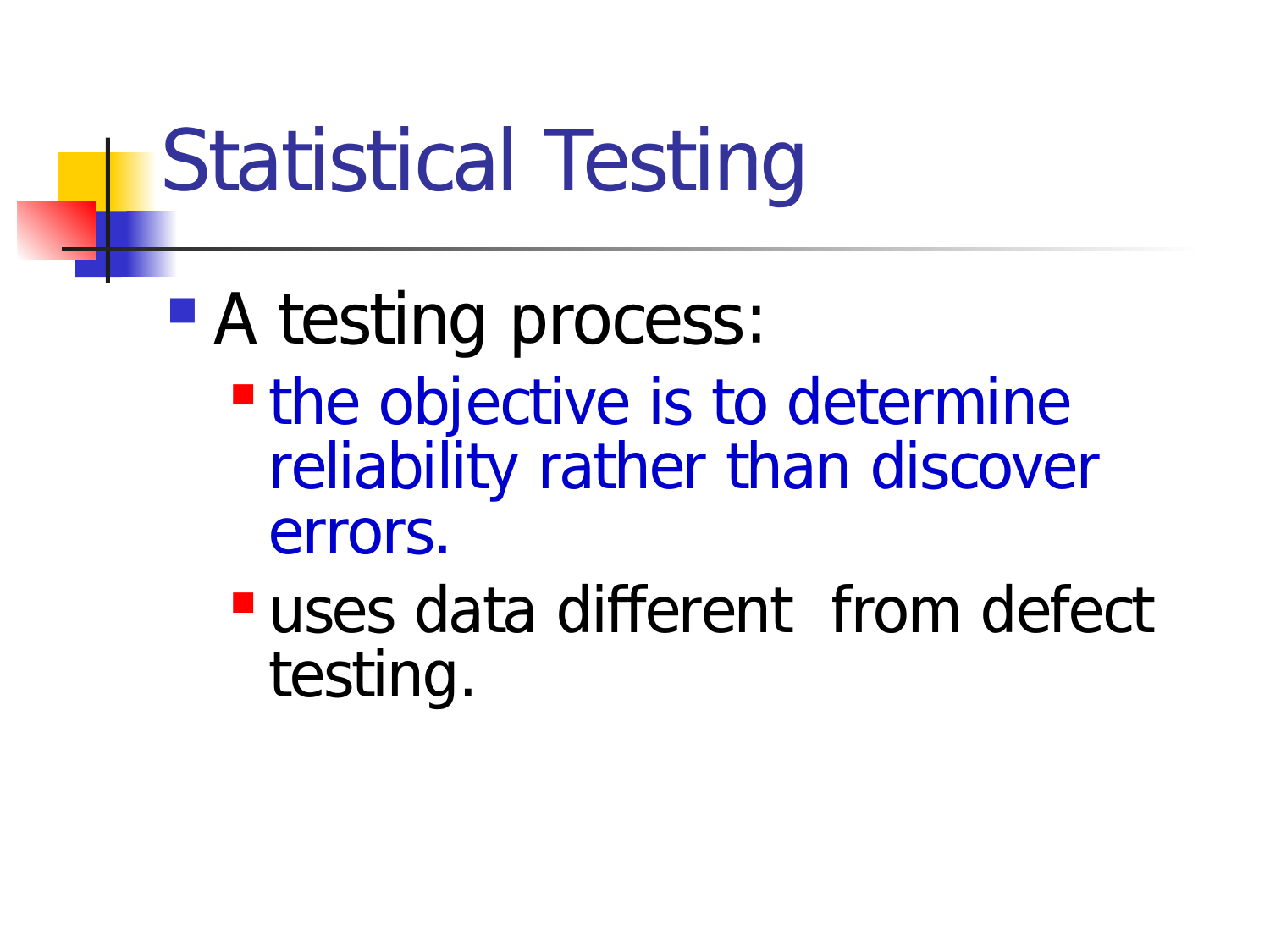

# Statistical Testing
A testing process:
the objective is to determine reliability rather than discover errors.
uses data different  from defect testing.